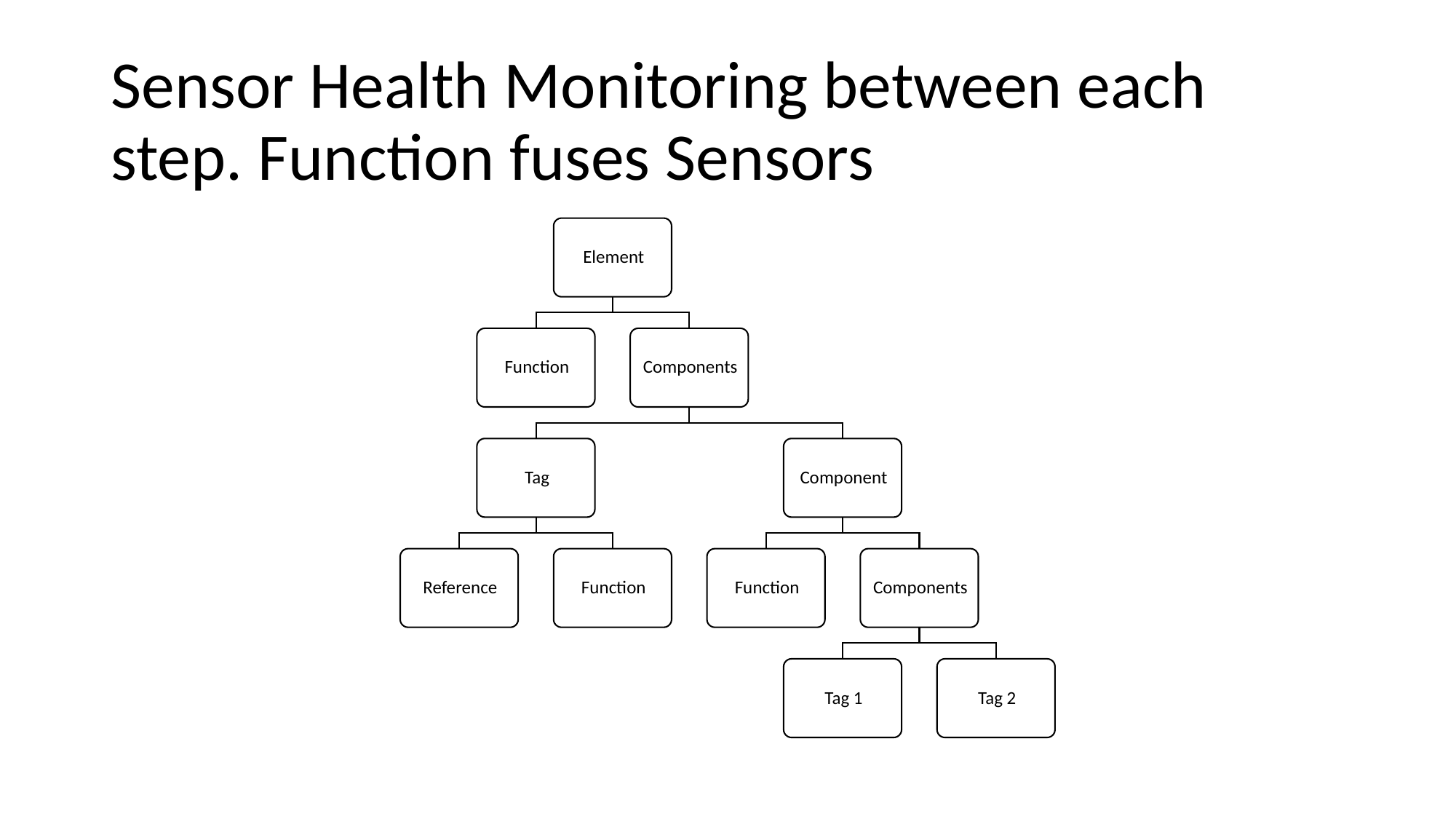

# Sensor Health Monitoring between each step. Function fuses Sensors
Element
Function
Components
Tag
Reference
Function
Component
Function
Components
Tag 1
Tag 2